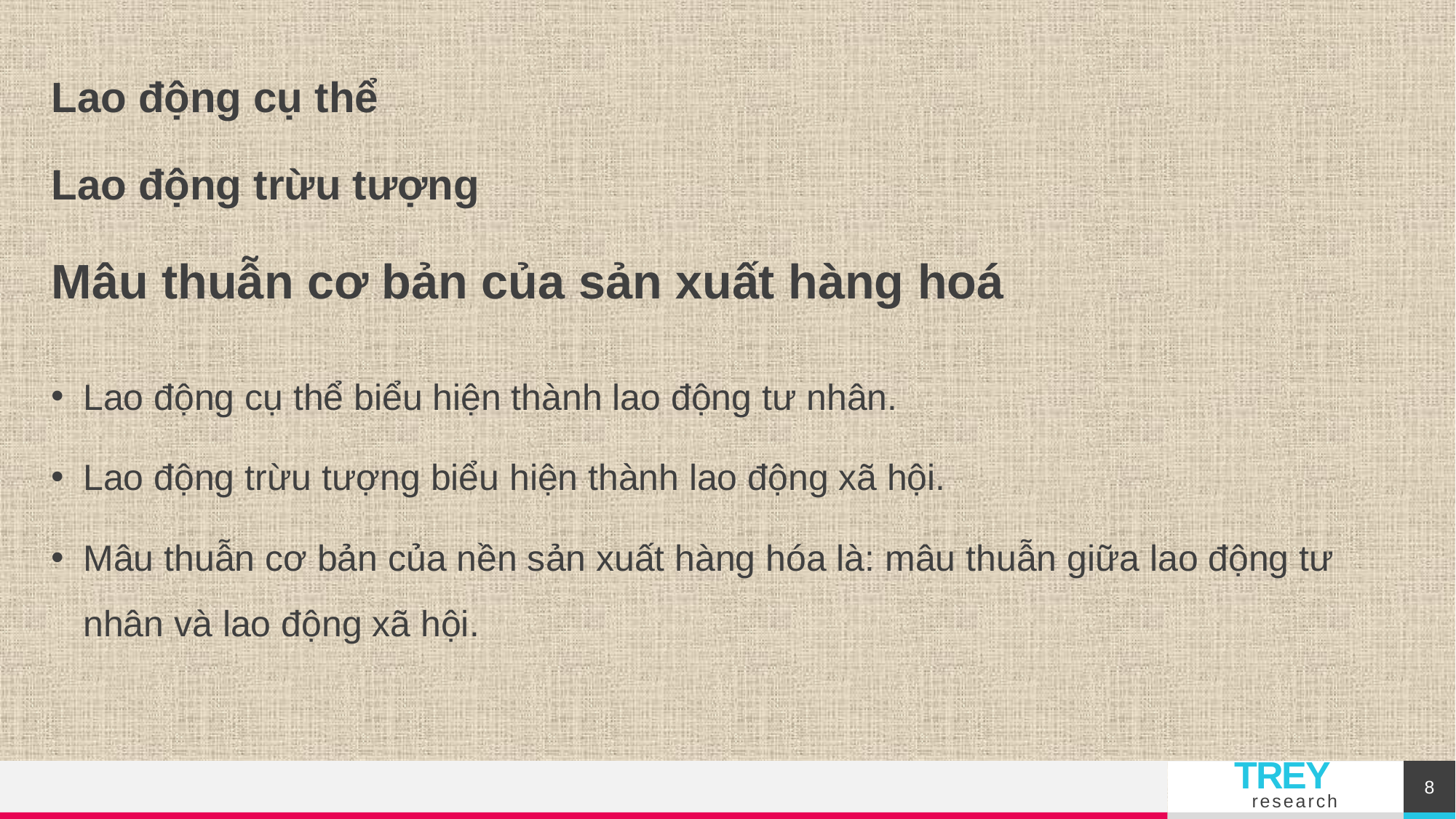

# Lao động cụ thể
Lao động trừu tượng
Mâu thuẫn cơ bản của sản xuất hàng hoá
Lao động cụ thể biểu hiện thành lao động tư nhân.
Lao động trừu tượng biểu hiện thành lao động xã hội.
Mâu thuẫn cơ bản của nền sản xuất hàng hóa là: mâu thuẫn giữa lao động tư nhân và lao động xã hội.
8